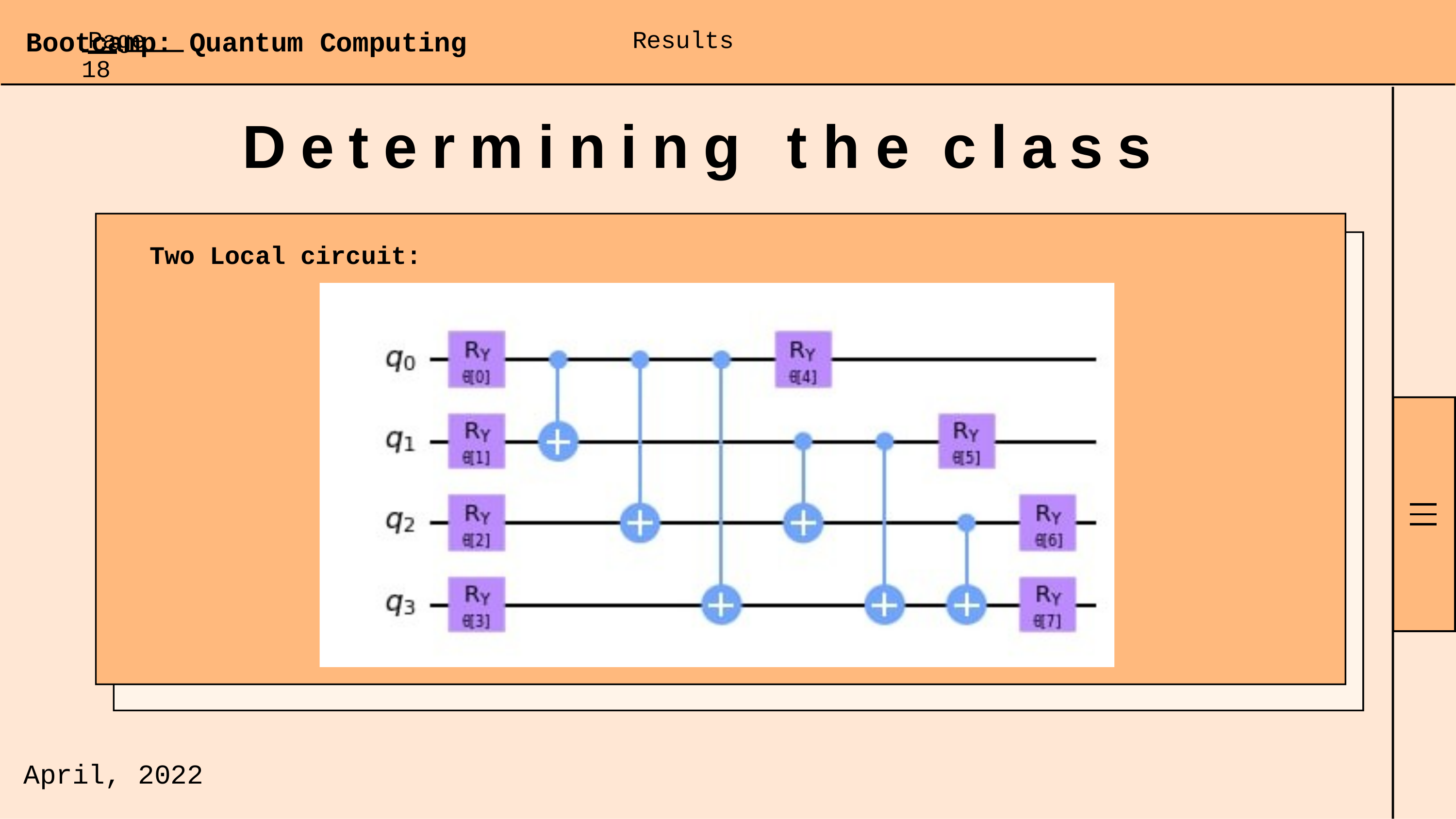

Page 18
Results
# Bootcamp: Quantum Computing
Determining the class

Two Local circuit:
April,
2022